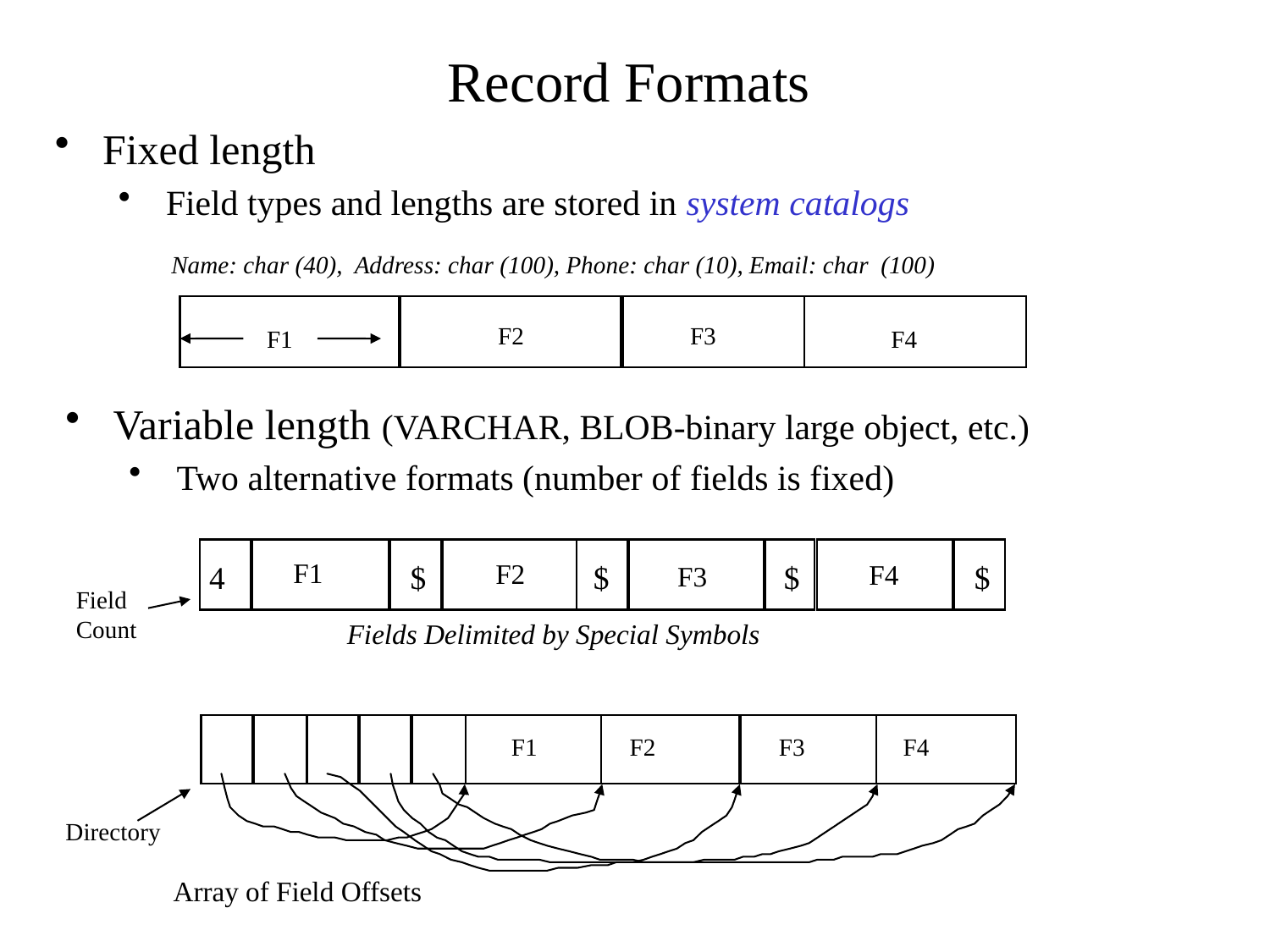

Record Formats
Fixed length
Field types and lengths are stored in system catalogs
Name: char (40),  Address: char (100), Phone: char (10), Email: char  (100)

F2
F3
F1
F4

Variable length (VARCHAR, BLOB-binary large object, etc.)
Two alternative formats (number of fields is fixed)

F1
F2
F4
4
$
$
$
$
F3
Field
Count

Fields Delimited by Special Symbols

F1               F2                    F3                F4

Directory
Array of Field Offsets